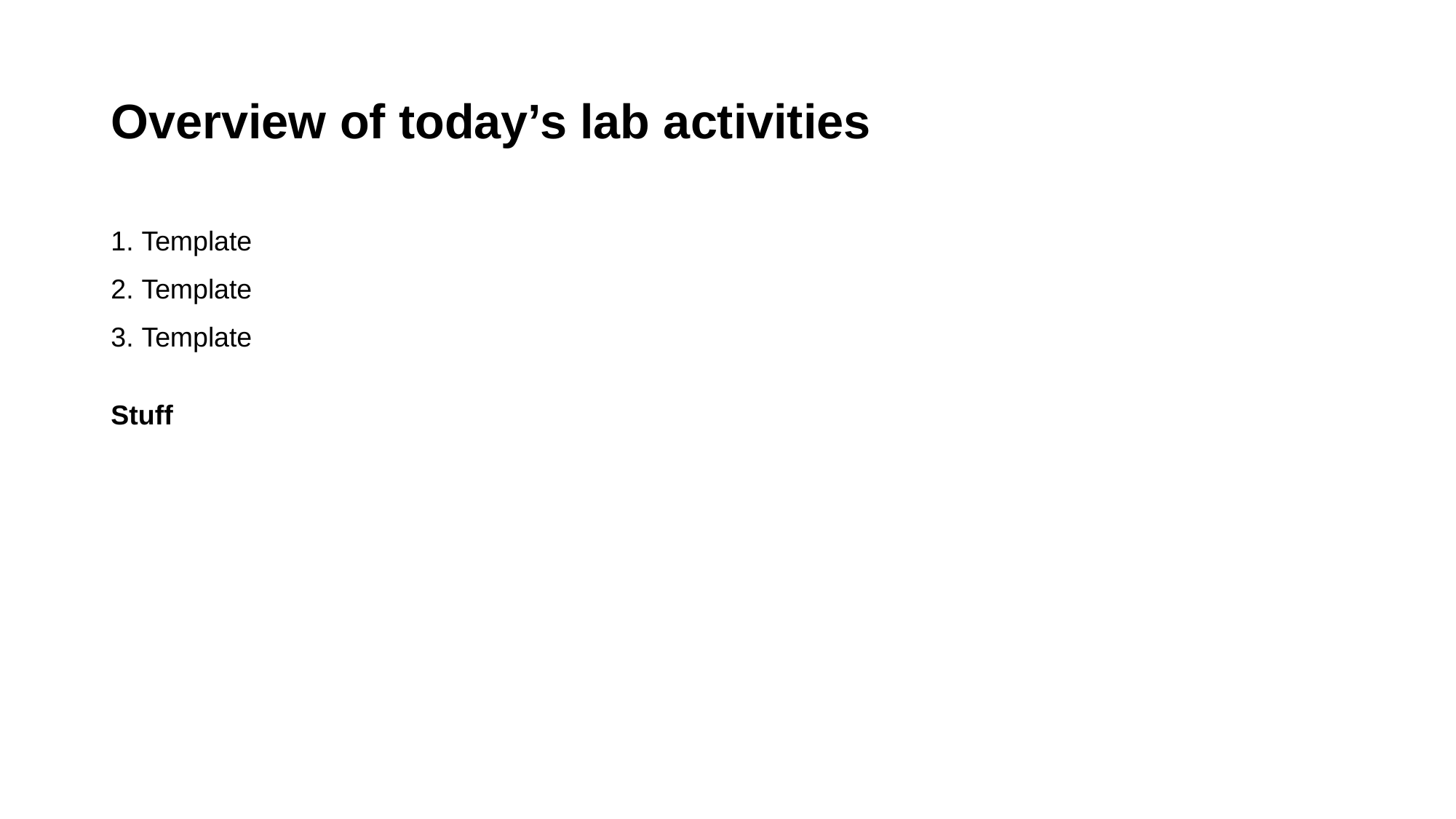

# Overview of today’s lab activities
Template
Template
Template
Stuff